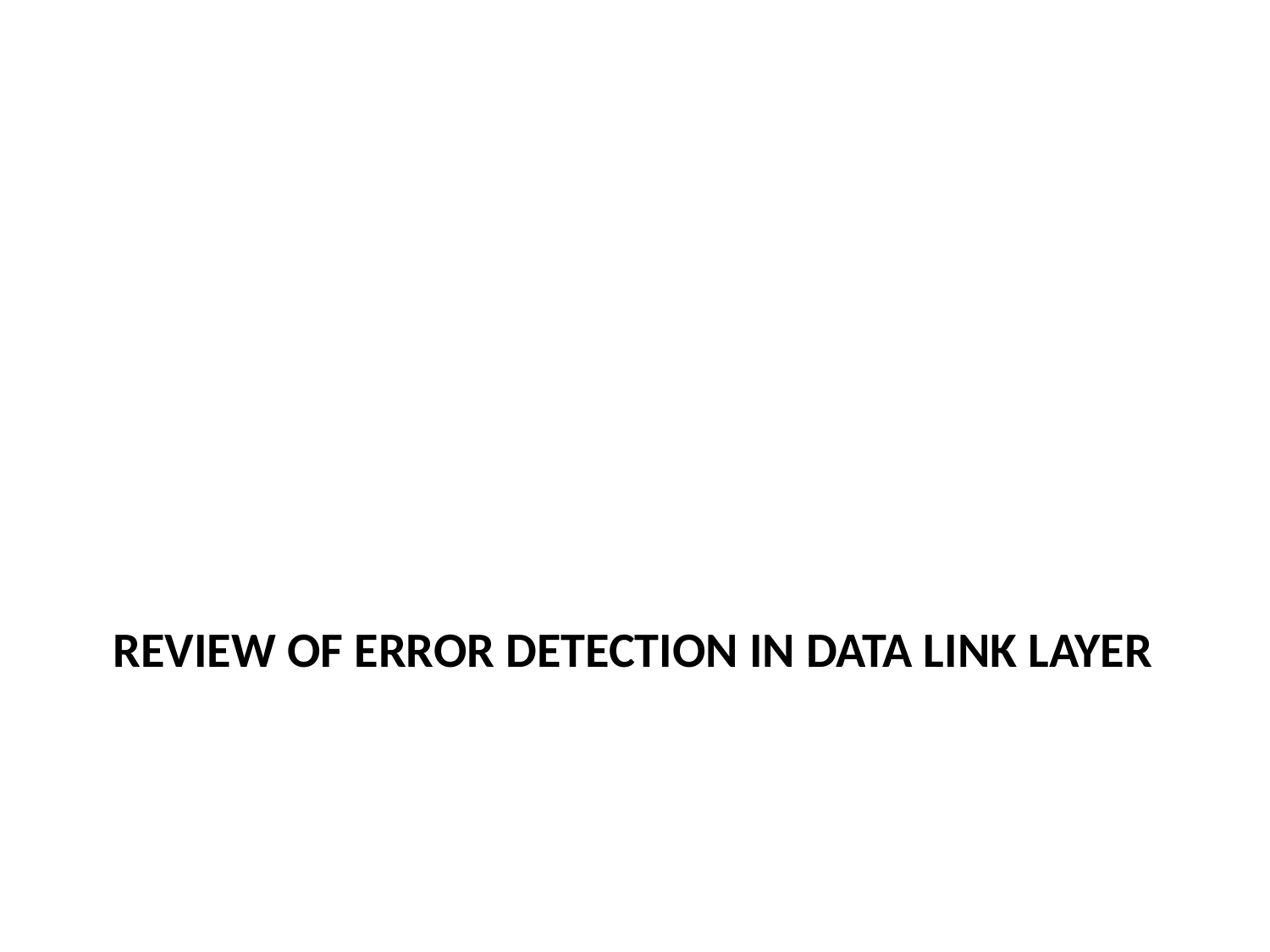

# Review of Error Detection in Data Link Layer